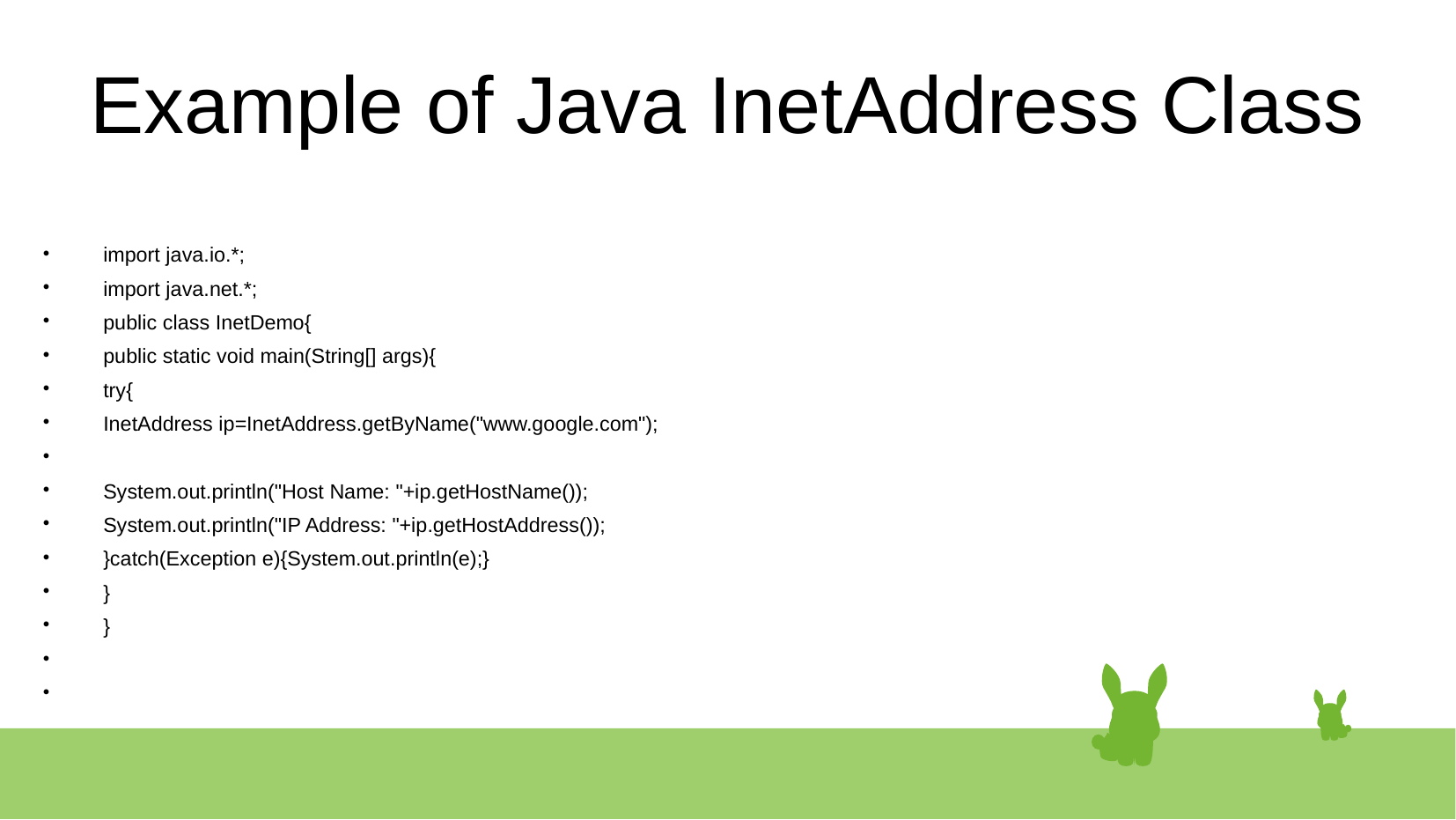

# Example of Java InetAddress Class
    import java.io.*;
    import java.net.*;
    public class InetDemo{
    public static void main(String[] args){
    try{
    InetAddress ip=InetAddress.getByName("www.google.com");

    System.out.println("Host Name: "+ip.getHostName());
    System.out.println("IP Address: "+ip.getHostAddress());
    }catch(Exception e){System.out.println(e);}
    }
    }